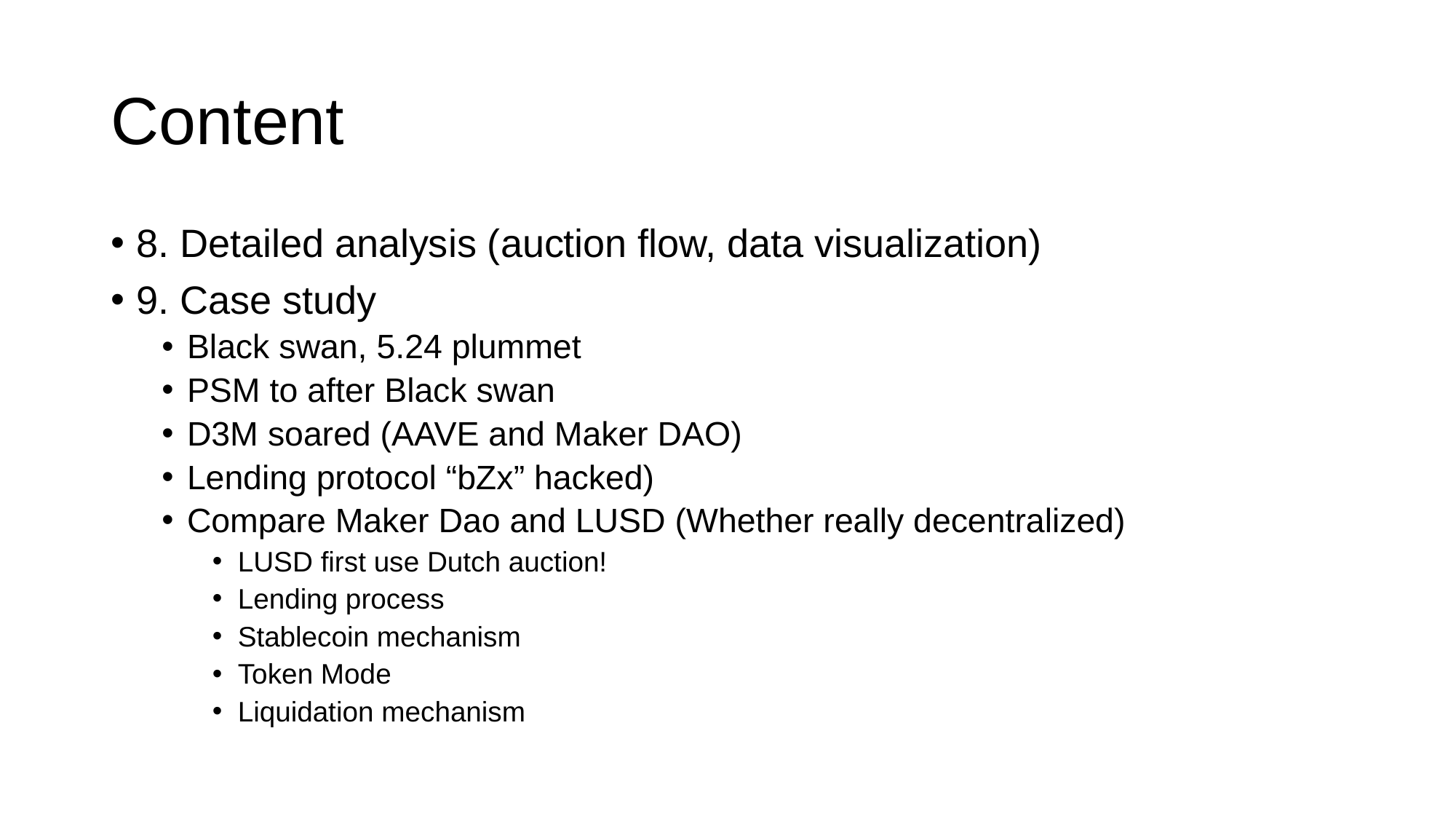

# Content
8. Detailed analysis (auction flow, data visualization)
9. Case study
Black swan, 5.24 plummet
PSM to after Black swan
D3M soared (AAVE and Maker DAO)
Lending protocol “bZx” hacked)
Compare Maker Dao and LUSD (Whether really decentralized)
LUSD first use Dutch auction!
Lending process
Stablecoin mechanism
Token Mode
Liquidation mechanism